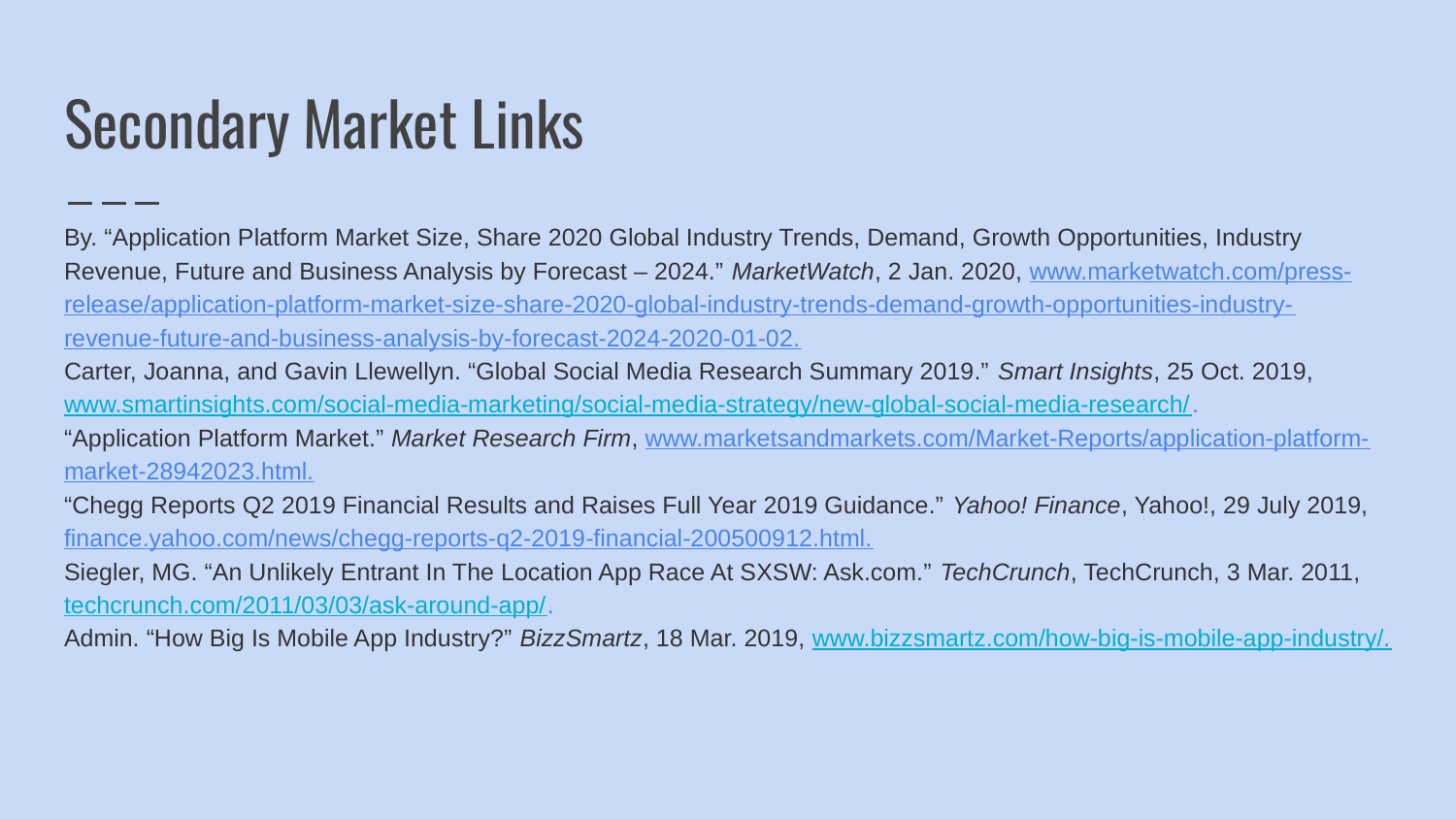

# Secondary Market Links
By. “Application Platform Market Size, Share 2020 Global Industry Trends, Demand, Growth Opportunities, Industry Revenue, Future and Business Analysis by Forecast – 2024.” MarketWatch, 2 Jan. 2020, www.marketwatch.com/press-release/application-platform-market-size-share-2020-global-industry-trends-demand-growth-opportunities-industry-revenue-future-and-business-analysis-by-forecast-2024-2020-01-02.
Carter, Joanna, and Gavin Llewellyn. “Global Social Media Research Summary 2019.” Smart Insights, 25 Oct. 2019, www.smartinsights.com/social-media-marketing/social-media-strategy/new-global-social-media-research/.
“Application Platform Market.” Market Research Firm, www.marketsandmarkets.com/Market-Reports/application-platform-market-28942023.html.
“Chegg Reports Q2 2019 Financial Results and Raises Full Year 2019 Guidance.” Yahoo! Finance, Yahoo!, 29 July 2019, finance.yahoo.com/news/chegg-reports-q2-2019-financial-200500912.html.
Siegler, MG. “An Unlikely Entrant In The Location App Race At SXSW: Ask.com.” TechCrunch, TechCrunch, 3 Mar. 2011, techcrunch.com/2011/03/03/ask-around-app/.
Admin. “How Big Is Mobile App Industry?” BizzSmartz, 18 Mar. 2019, www.bizzsmartz.com/how-big-is-mobile-app-industry/.